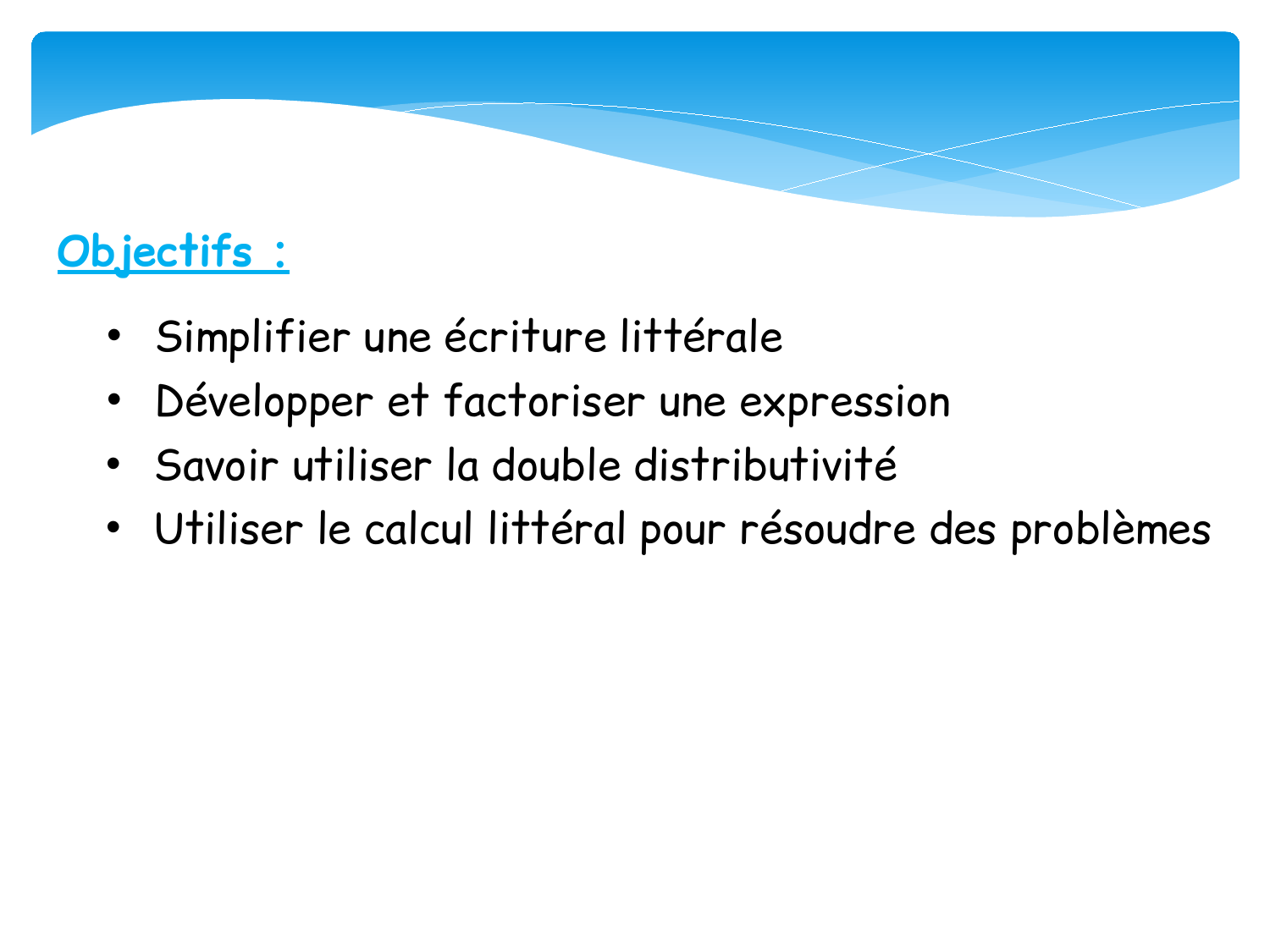

Objectifs :
Simplifier une écriture littérale
Développer et factoriser une expression
Savoir utiliser la double distributivité
Utiliser le calcul littéral pour résoudre des problèmes